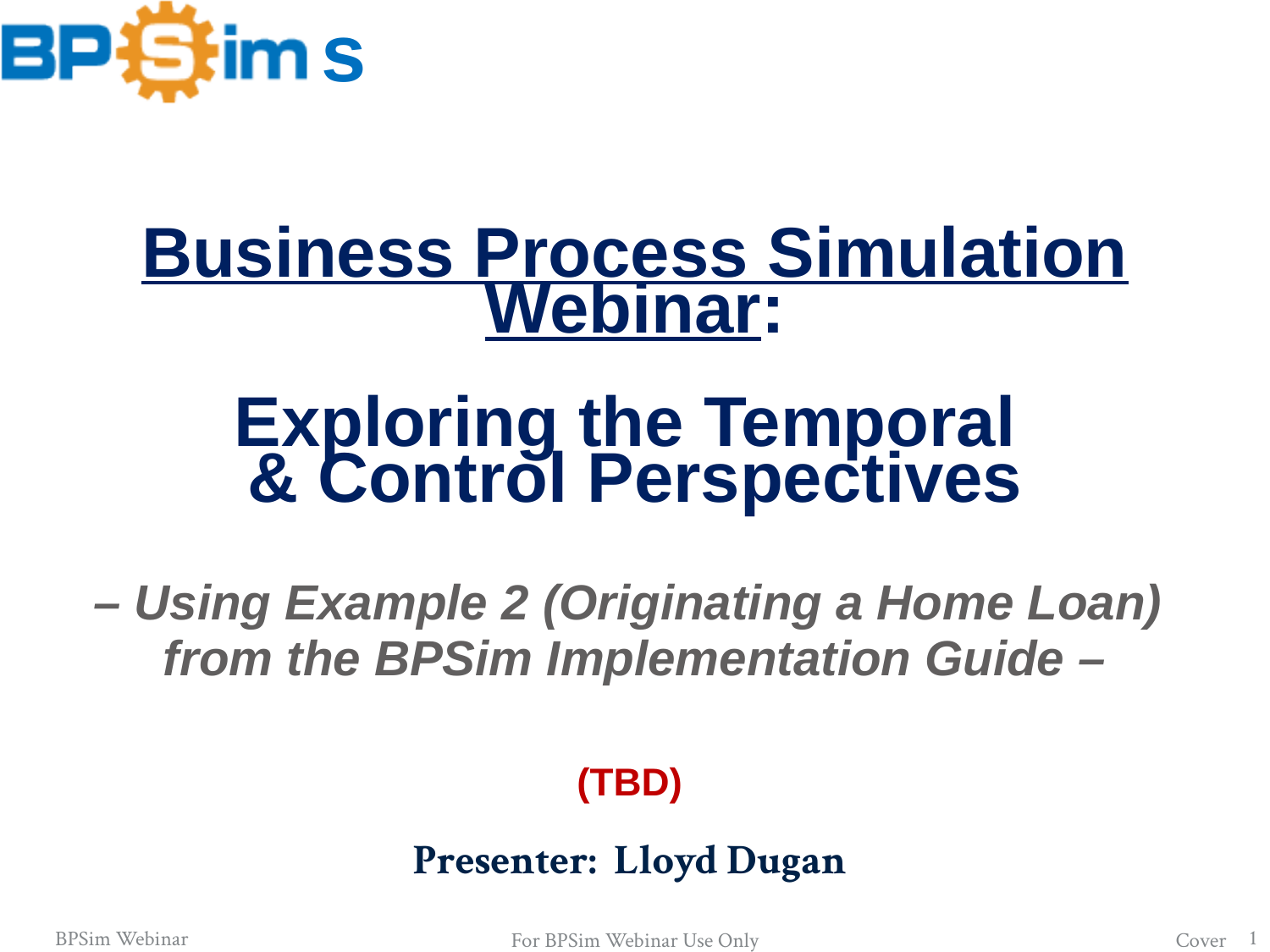

# Business Process Simulation Webinar: Exploring the Temporal & Control Perspectives – Using Example 2 (Originating a Home Loan) from the BPSim Implementation Guide –
(TBD)
Presenter:  Lloyd Dugan
1
For BPSim Webinar Use Only